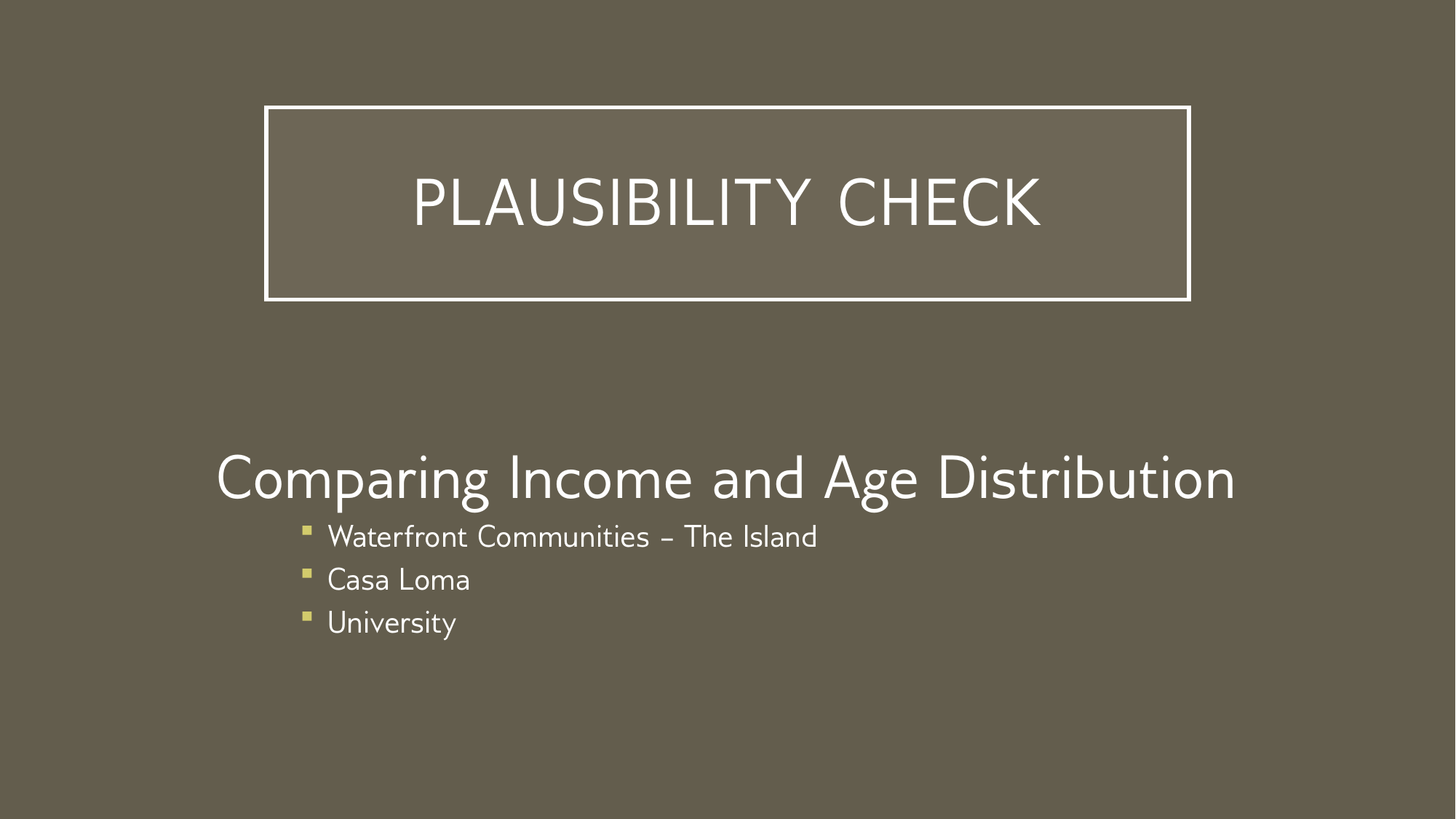

# Plausibility check

Comparing Income and Age Distribution
Waterfront Communities – The Island
Casa Loma
University